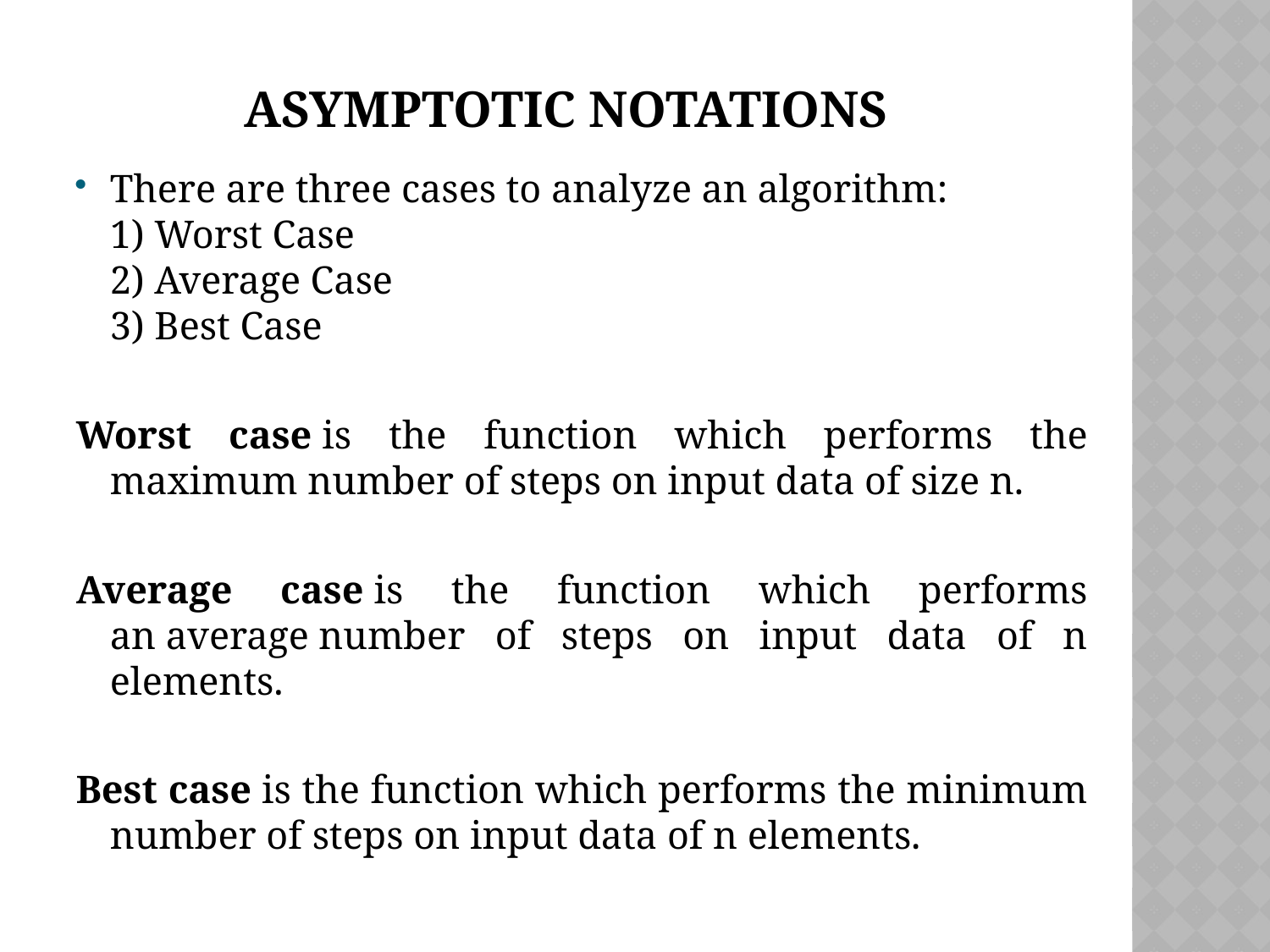

# Asymptotic Notations
There are three cases to analyze an algorithm:
1) Worst Case
2) Average Case
3) Best Case

Worst case is the function which performs the maximum number of steps on input data of size n.

Average case is the function which performs an average number of steps on input data of n elements.

Best case is the function which performs the minimum number of steps on input data of n elements.